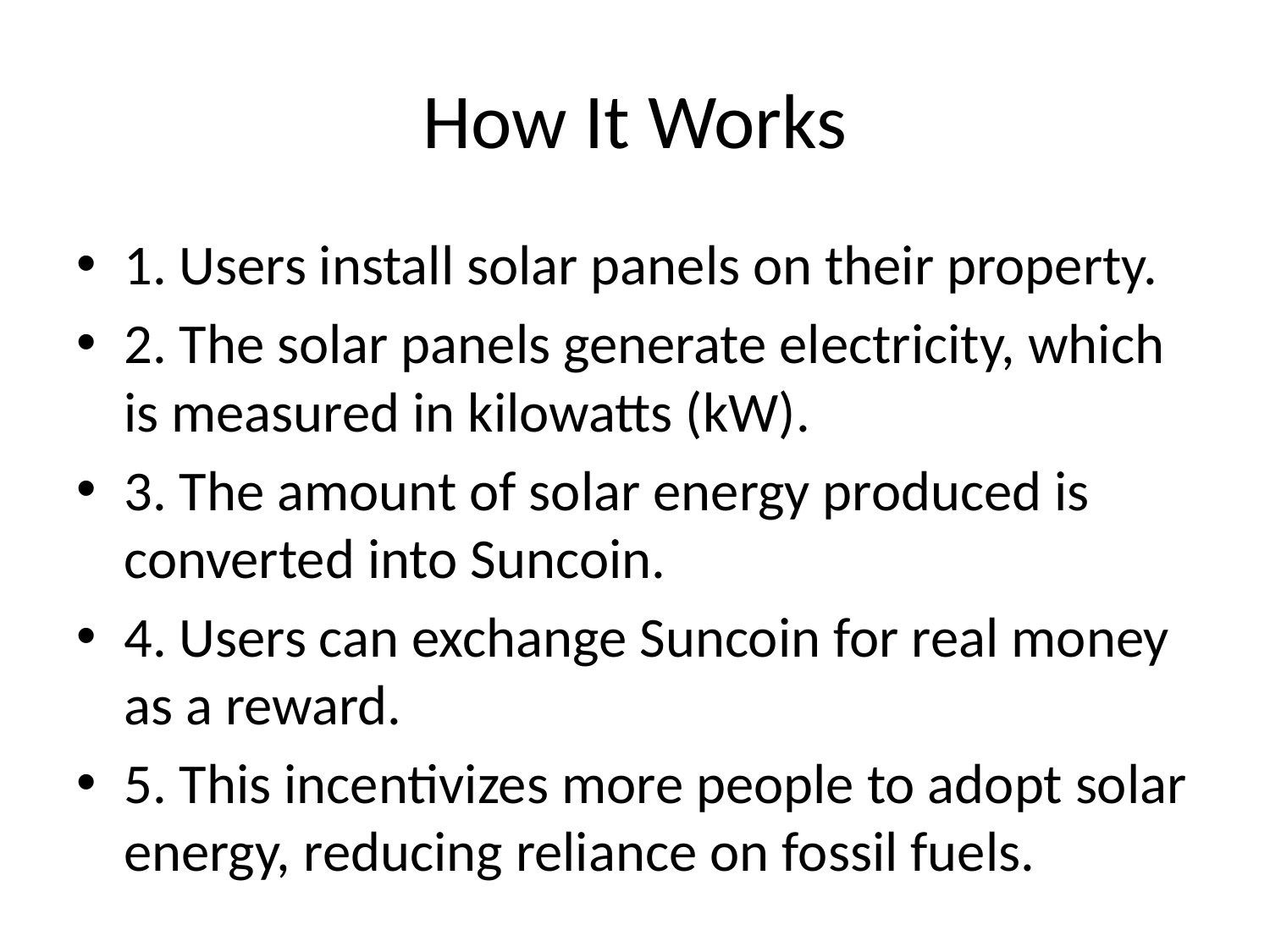

# How It Works
1. Users install solar panels on their property.
2. The solar panels generate electricity, which is measured in kilowatts (kW).
3. The amount of solar energy produced is converted into Suncoin.
4. Users can exchange Suncoin for real money as a reward.
5. This incentivizes more people to adopt solar energy, reducing reliance on fossil fuels.